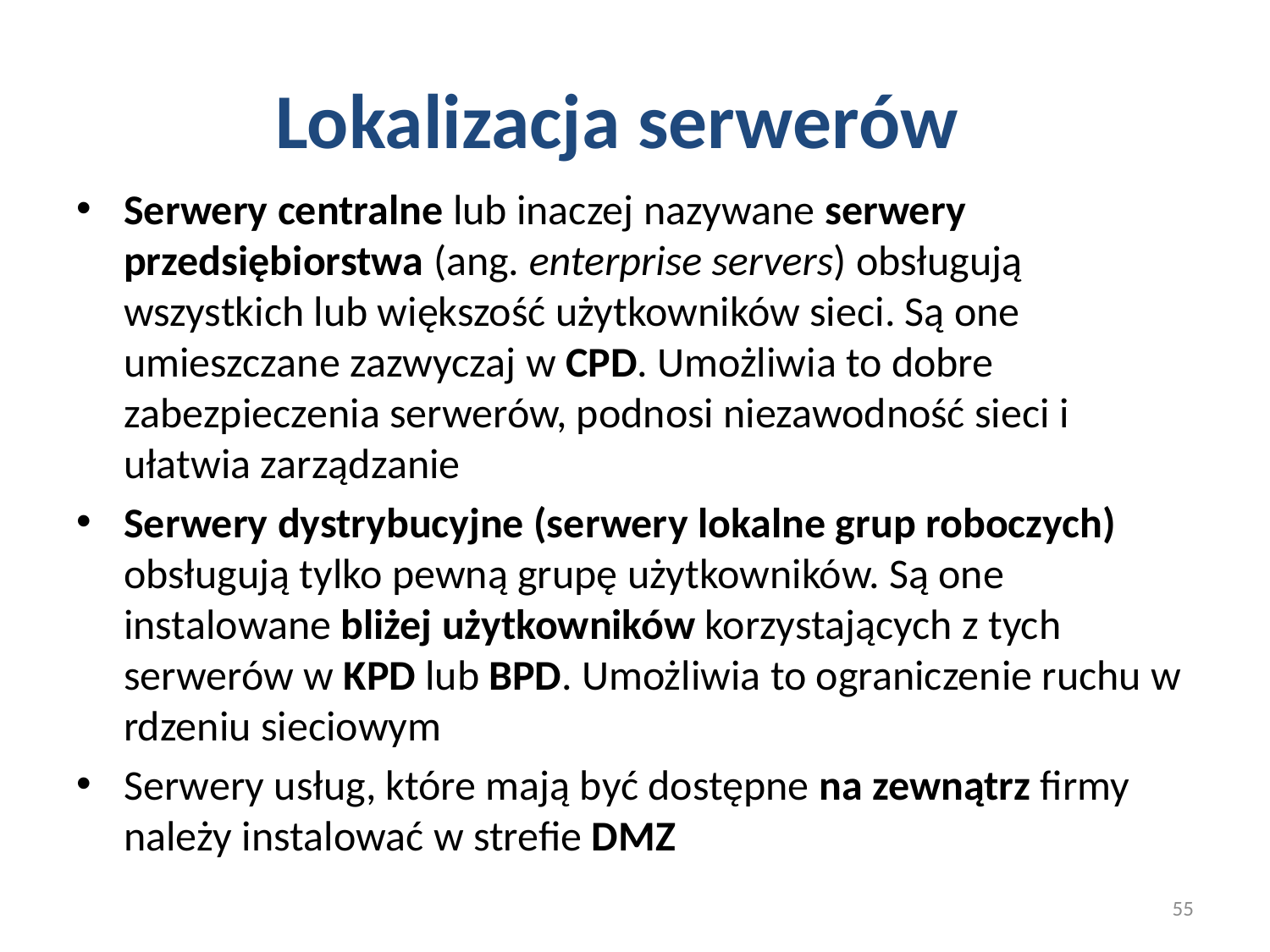

# Lokalizacja serwerów
Serwery centralne lub inaczej nazywane serwery przedsiębiorstwa (ang. enterprise servers) obsługują wszystkich lub większość użytkowników sieci. Są one umieszczane zazwyczaj w CPD. Umożliwia to dobre zabezpieczenia serwerów, podnosi niezawodność sieci i ułatwia zarządzanie
Serwery dystrybucyjne (serwery lokalne grup roboczych) obsługują tylko pewną grupę użytkowników. Są one instalowane bliżej użytkowników korzystających z tych serwerów w KPD lub BPD. Umożliwia to ograniczenie ruchu w rdzeniu sieciowym
Serwery usług, które mają być dostępne na zewnątrz firmy należy instalować w strefie DMZ
55